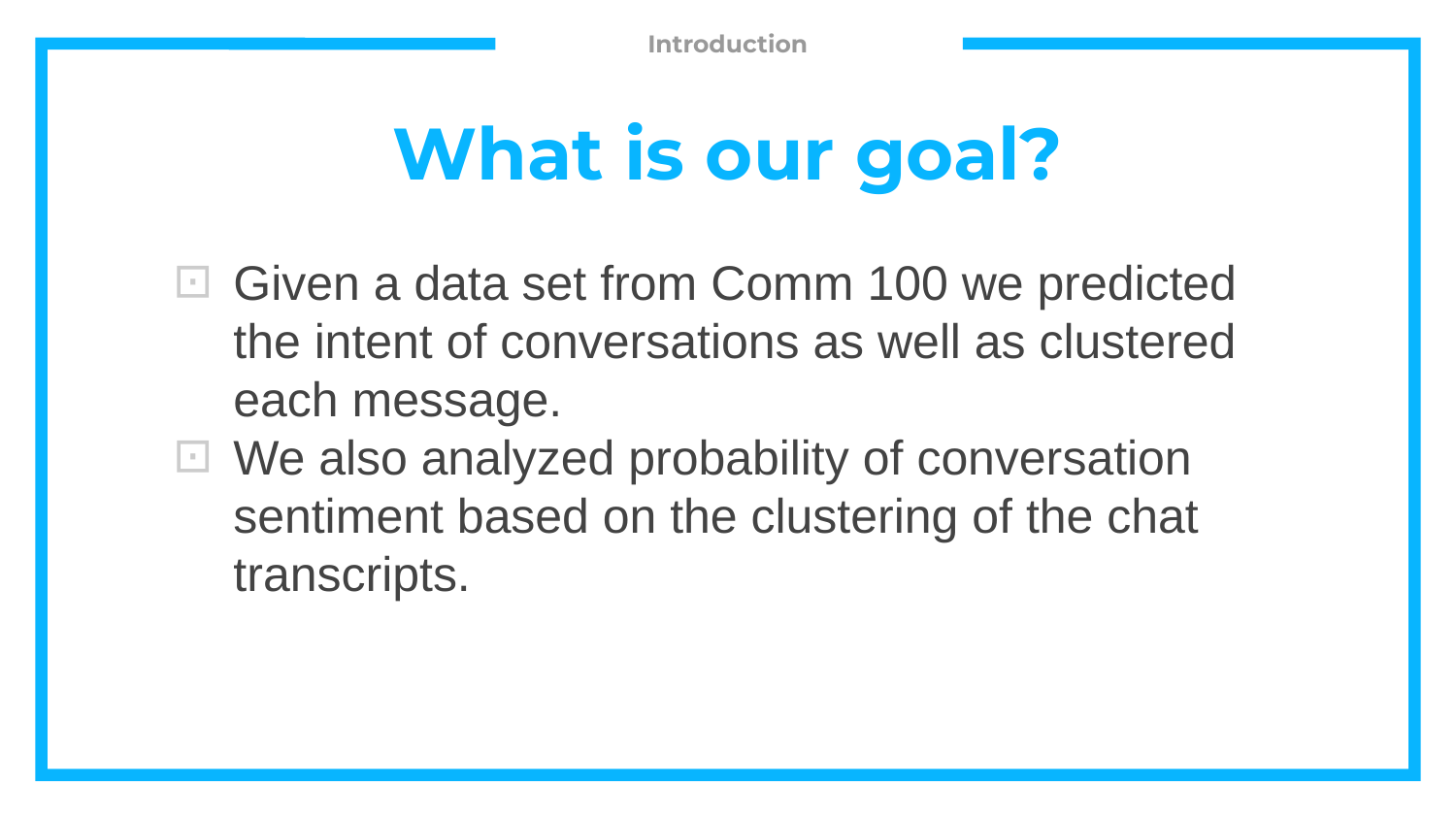

# Introduction
What is our goal?

Given a data set from Comm 100 we predicted the intent of conversations as well as clustered each message.
We also analyzed probability of conversation sentiment based on the clustering of the chat transcripts.